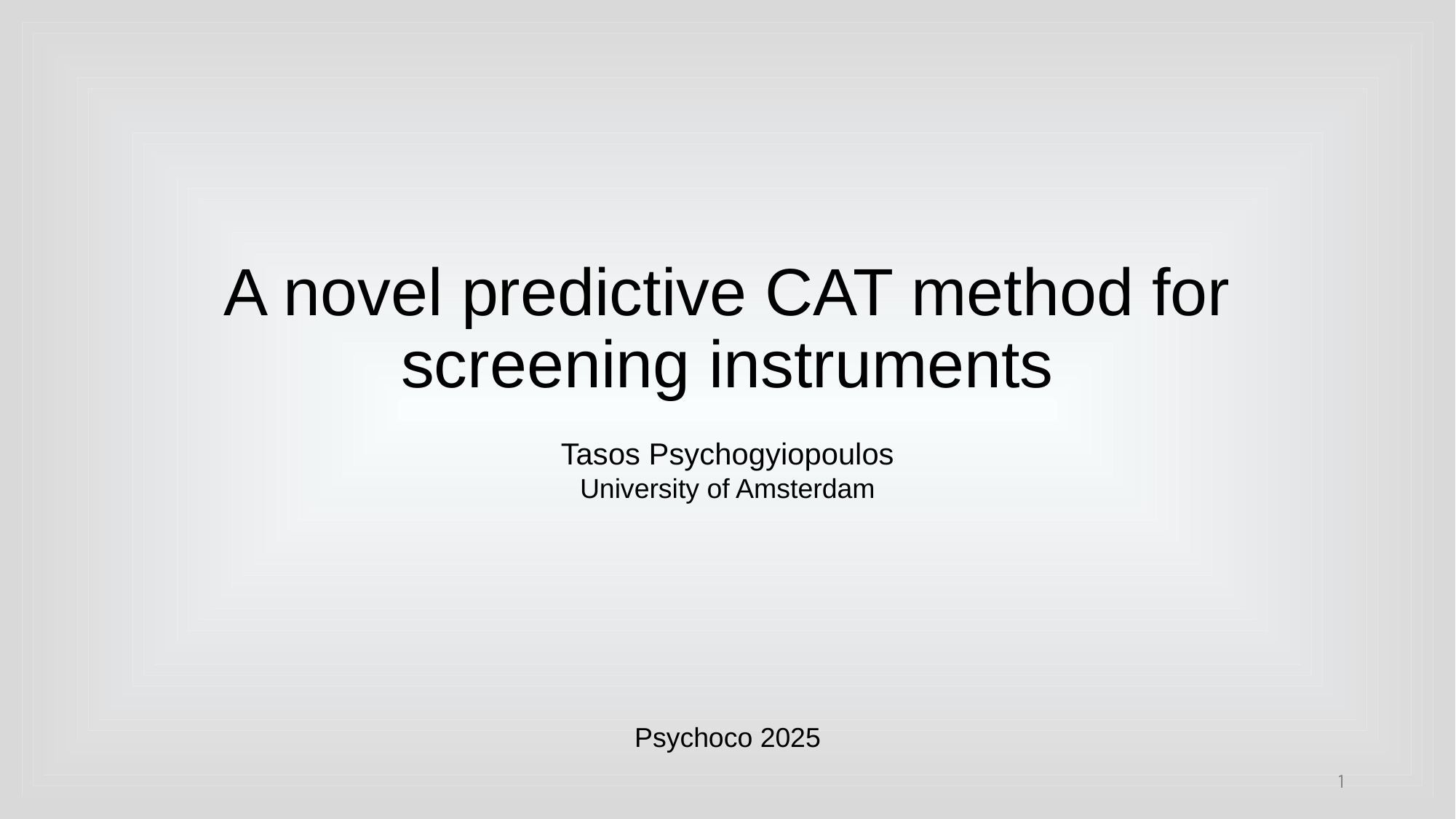

# A novel predictive CAT method for screening instruments
Tasos Psychogyiopoulos
University of Amsterdam
Psychoco 2025
1